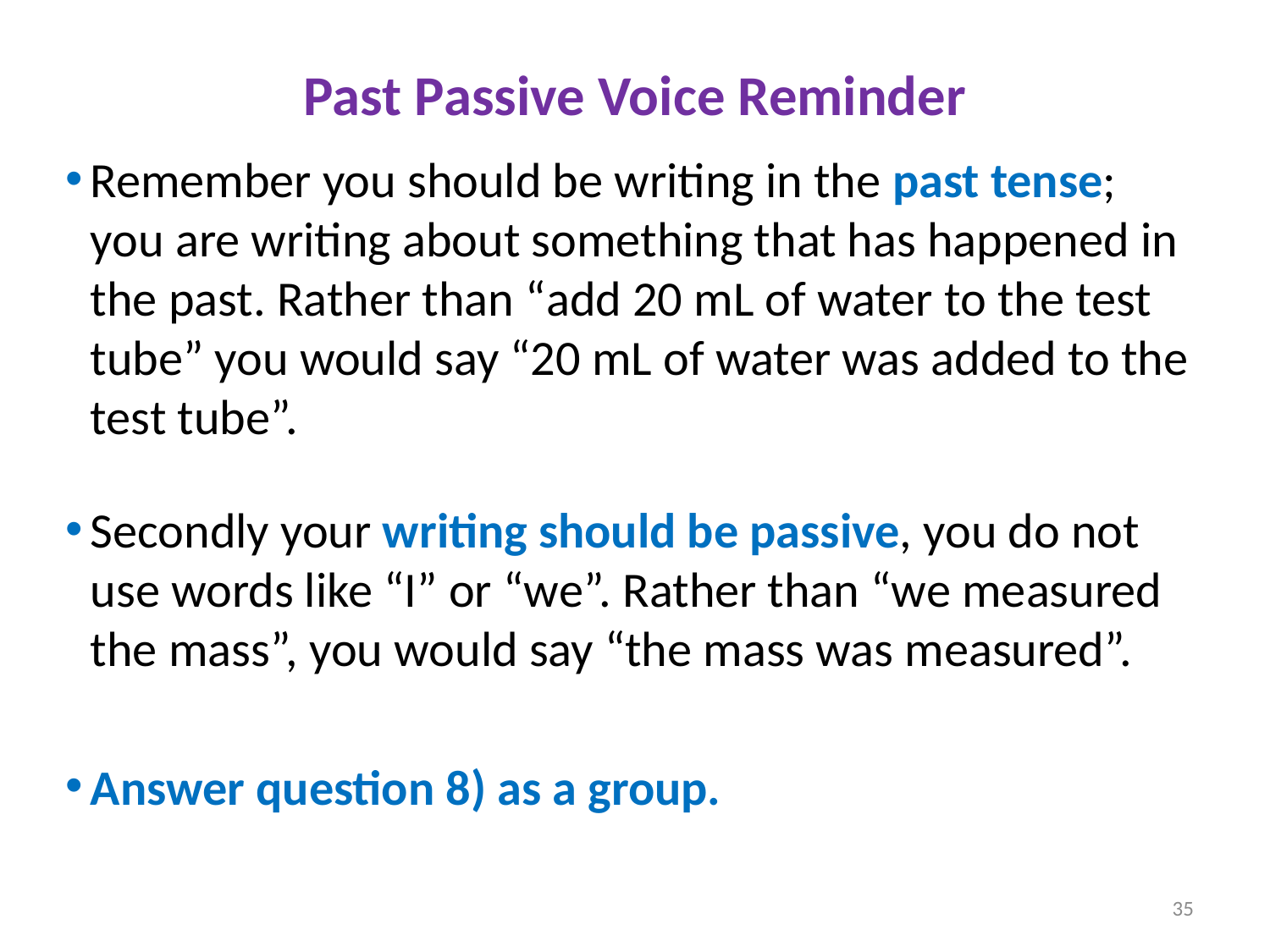

Past Passive Voice Reminder
Remember you should be writing in the past tense; you are writing about something that has happened in the past. Rather than “add 20 mL of water to the test tube” you would say “20 mL of water was added to the test tube”.

Secondly your writing should be passive, you do not use words like “I” or “we”. Rather than “we measured the mass”, you would say “the mass was measured”.

Answer question 8) as a group.
35